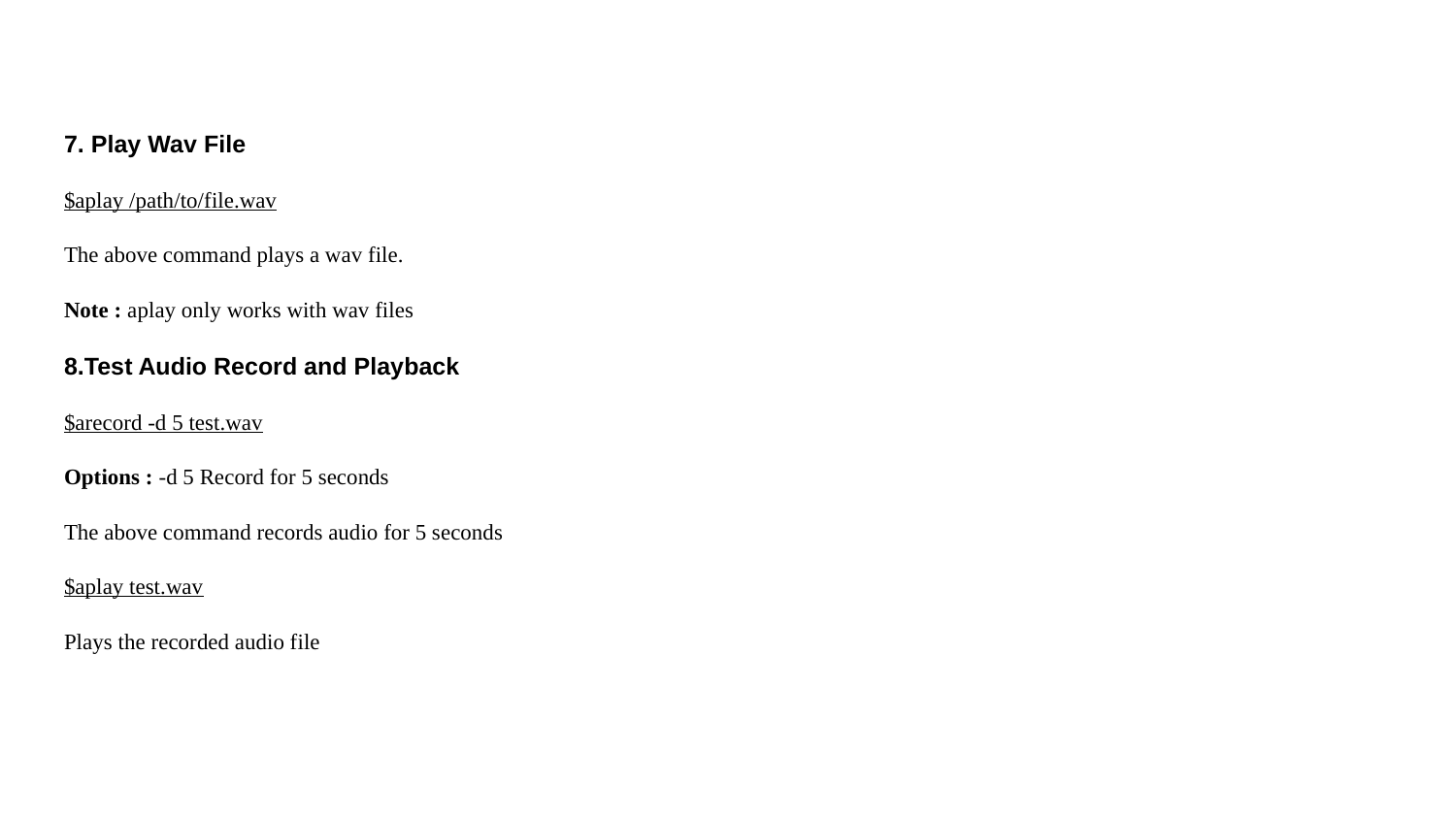

7. Play Wav File
$aplay /path/to/file.wav
The above command plays a wav file.
Note : aplay only works with wav files
8.Test Audio Record and Playback
$arecord -d 5 test.wav
Options : -d 5 Record for 5 seconds
The above command records audio for 5 seconds
$aplay test.wav
Plays the recorded audio file